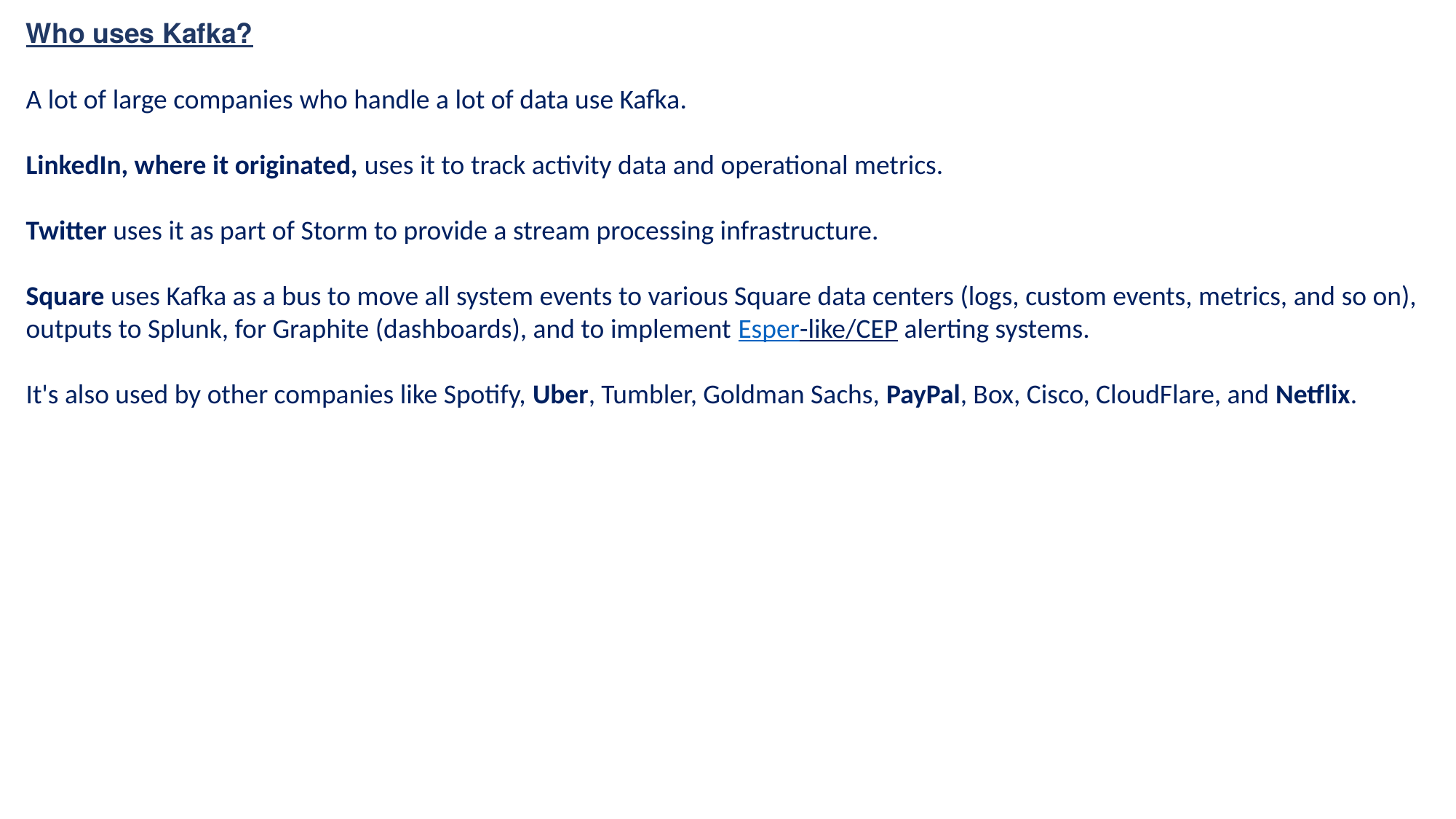

Who uses Kafka?

A lot of large companies who handle a lot of data use Kafka.

LinkedIn, where it originated, uses it to track activity data and operational metrics.

Twitter uses it as part of Storm to provide a stream processing infrastructure.

Square uses Kafka as a bus to move all system events to various Square data centers (logs, custom events, metrics, and so on), outputs to Splunk, for Graphite (dashboards), and to implement Esper-like/CEP alerting systems.

It's also used by other companies like Spotify, Uber, Tumbler, Goldman Sachs, PayPal, Box, Cisco, CloudFlare, and Netflix.